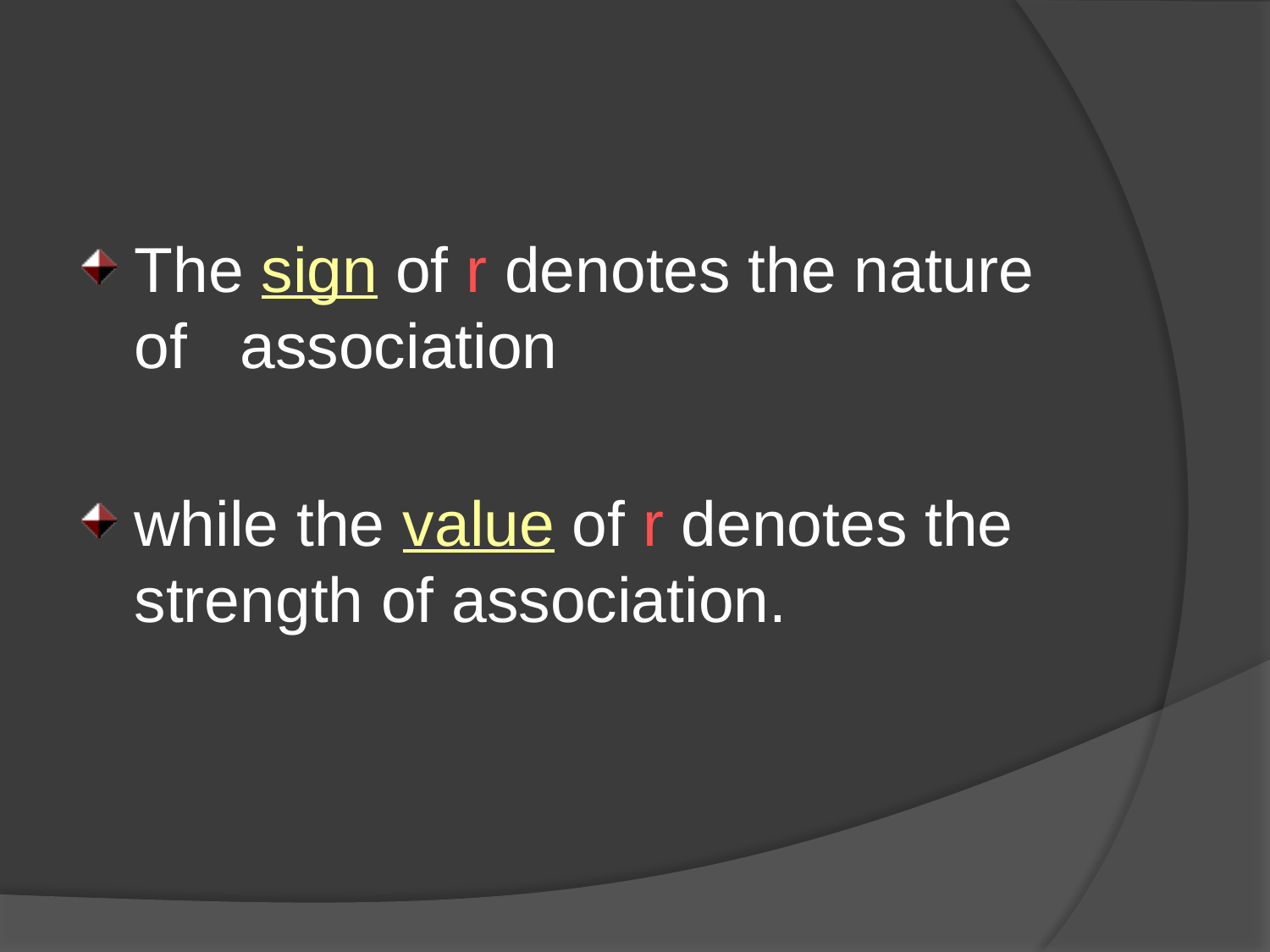

The sign of r denotes the nature of   association

while the value of r denotes the strength of association.